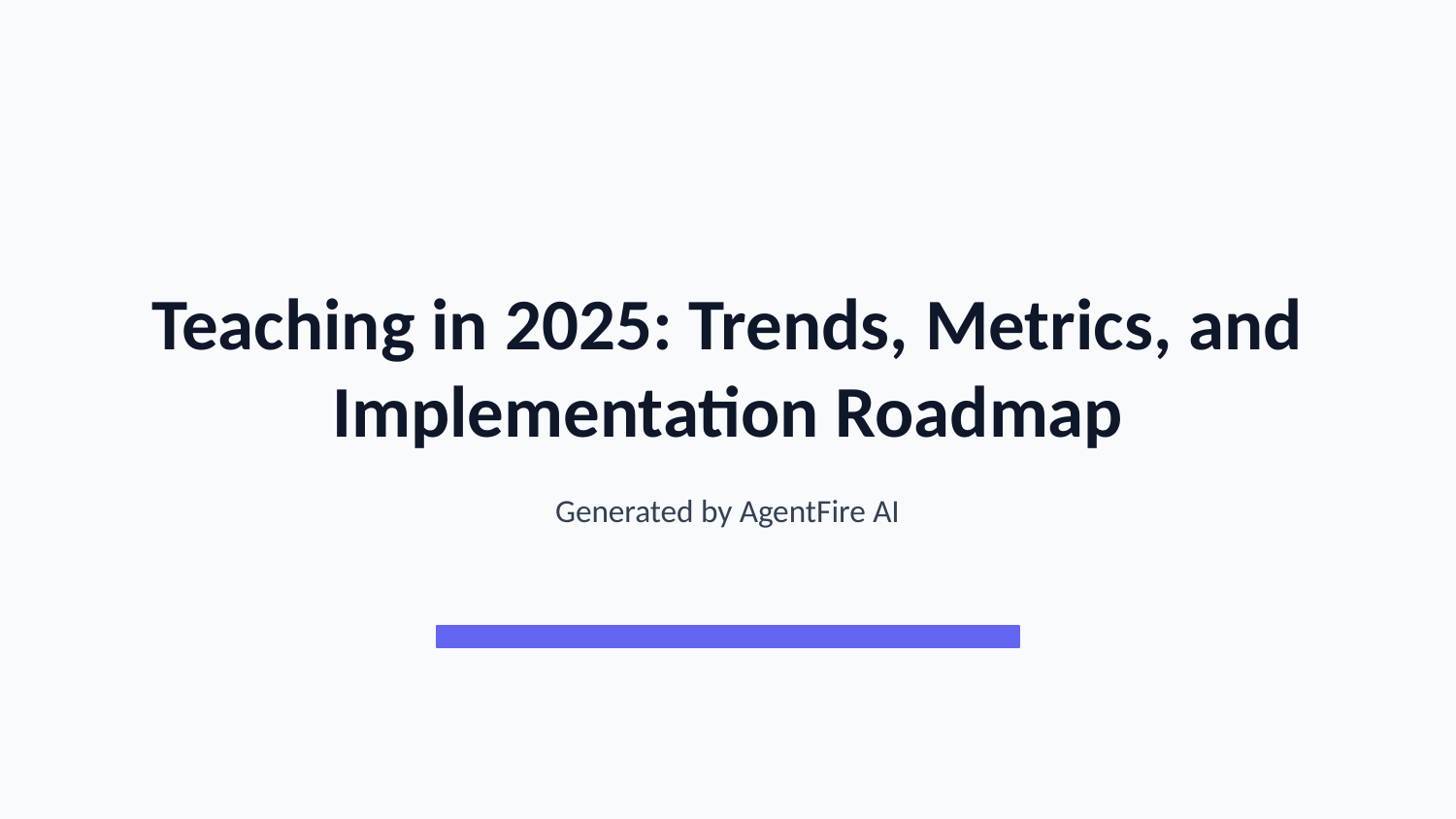

Teaching in 2025: Trends, Metrics, and Implementation Roadmap
Generated by AgentFire AI